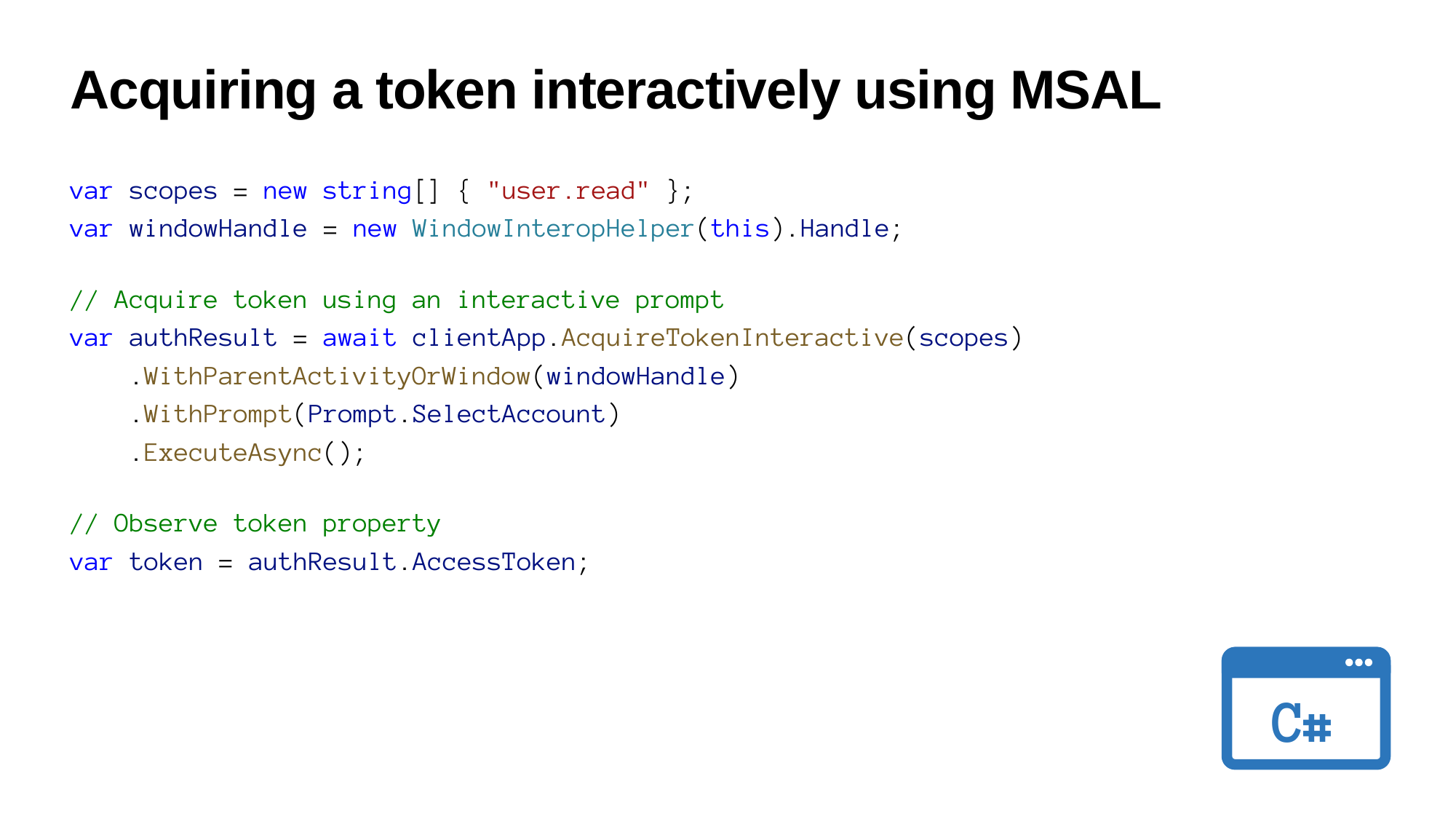

# Acquiring a token interactively using MSAL
var scopes = new string[] { "user.read" };
var windowHandle = new WindowInteropHelper(this).Handle;
// Acquire token using an interactive prompt
var authResult = await clientApp.AcquireTokenInteractive(scopes)
    .WithParentActivityOrWindow(windowHandle)
    .WithPrompt(Prompt.SelectAccount)
    .ExecuteAsync();
// Observe token property
var token = authResult.AccessToken;